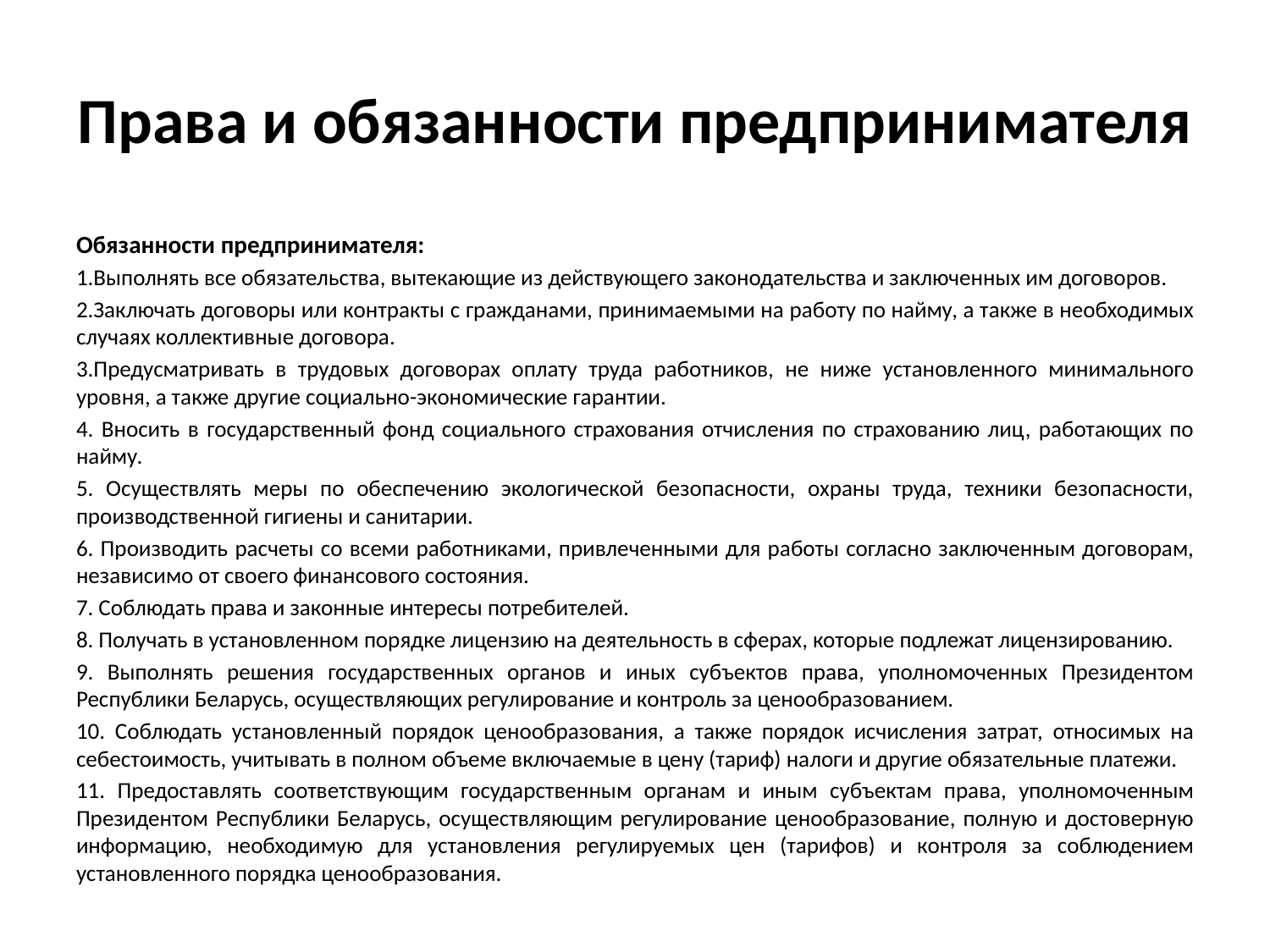

# Права и обязанности предпринимателя
Обязанности предпринимателя:
1.Выполнять все обязательства, вытекающие из действующего законодательства и заключенных им договоров.
2.Заключать договоры или контракты с гражданами, принимаемыми на работу по найму, а также в необходимых случаях коллективные договора.
3.Предусматривать в трудовых договорах оплату труда работников, не ниже установленного минимального уровня, а также другие социально-экономические гарантии.
4. Вносить в государственный фонд социального страхования отчисления по страхованию лиц, работающих по найму.
5. Осуществлять меры по обеспечению экологической безопасности, охраны труда, техники безопасности, производственной гигиены и санитарии.
6. Производить расчеты со всеми работниками, привлеченными для работы согласно заключенным договорам, независимо от своего финансового состояния.
7. Соблюдать права и законные интересы потребителей.
8. Получать в установленном порядке лицензию на деятельность в сферах, которые подлежат лицензированию.
9. Выполнять решения государственных органов и иных субъектов права, уполномоченных Президентом Республики Беларусь, осуществляющих регулирование и контроль за ценообразованием.
10. Соблюдать установленный порядок ценообразования, а также порядок исчисления затрат, относимых на себестоимость, учитывать в полном объеме включаемые в цену (тариф) налоги и другие обязательные платежи.
11. Предоставлять соответствующим государственным органам и иным субъектам права, уполномоченным Президентом Республики Беларусь, осуществляющим регулирование ценообразование, полную и достоверную информацию, необходимую для установления регулируемых цен (тарифов) и контроля за соблюдением установленного порядка ценообразования.